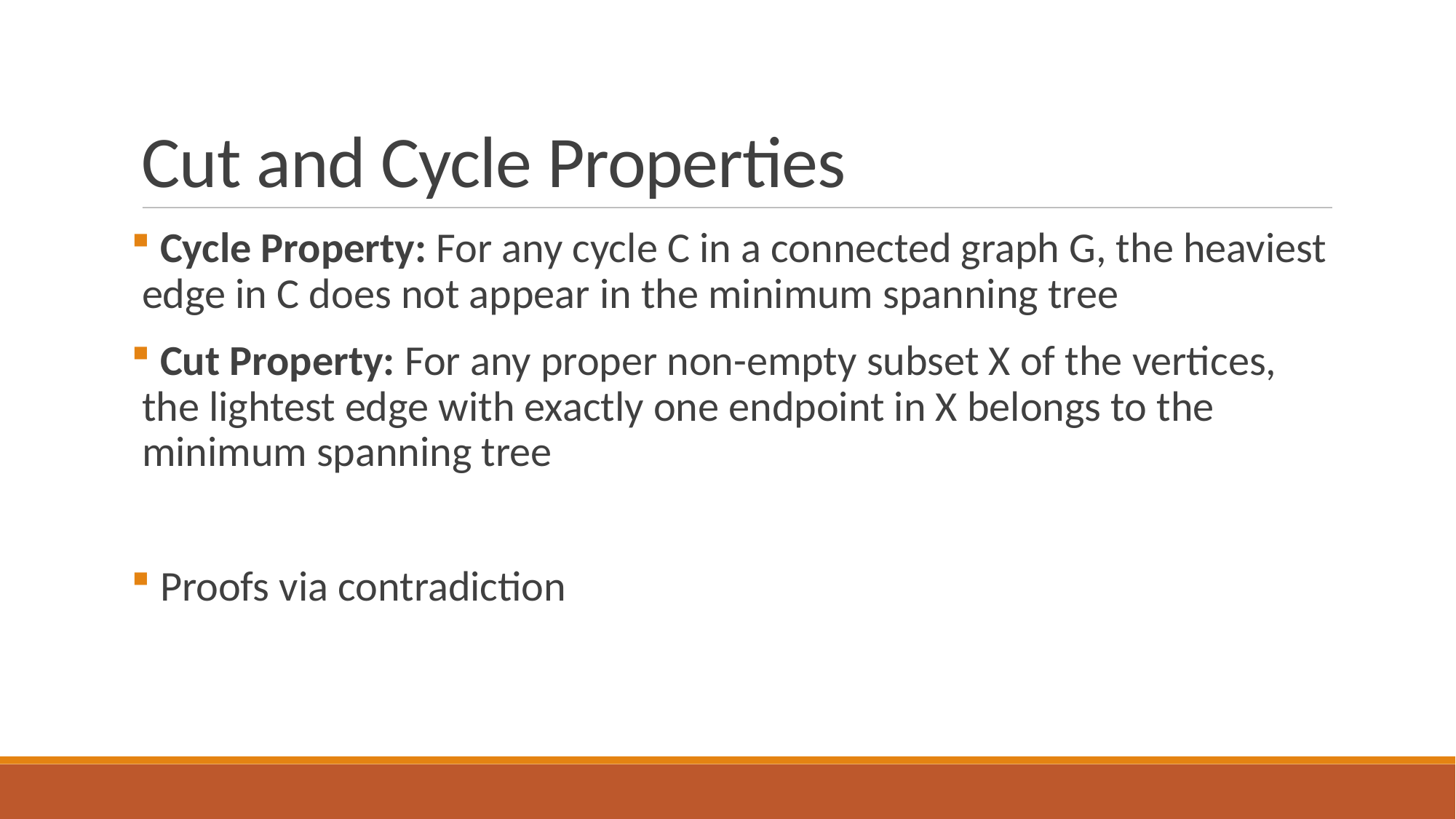

Cut and Cycle Properties
 Cycle Property: For any cycle C in a connected graph G, the heaviest edge in C does not appear in the minimum spanning tree
 Cut Property: For any proper non-empty subset X of the vertices, the lightest edge with exactly one endpoint in X belongs to the minimum spanning tree

 Proofs via contradiction